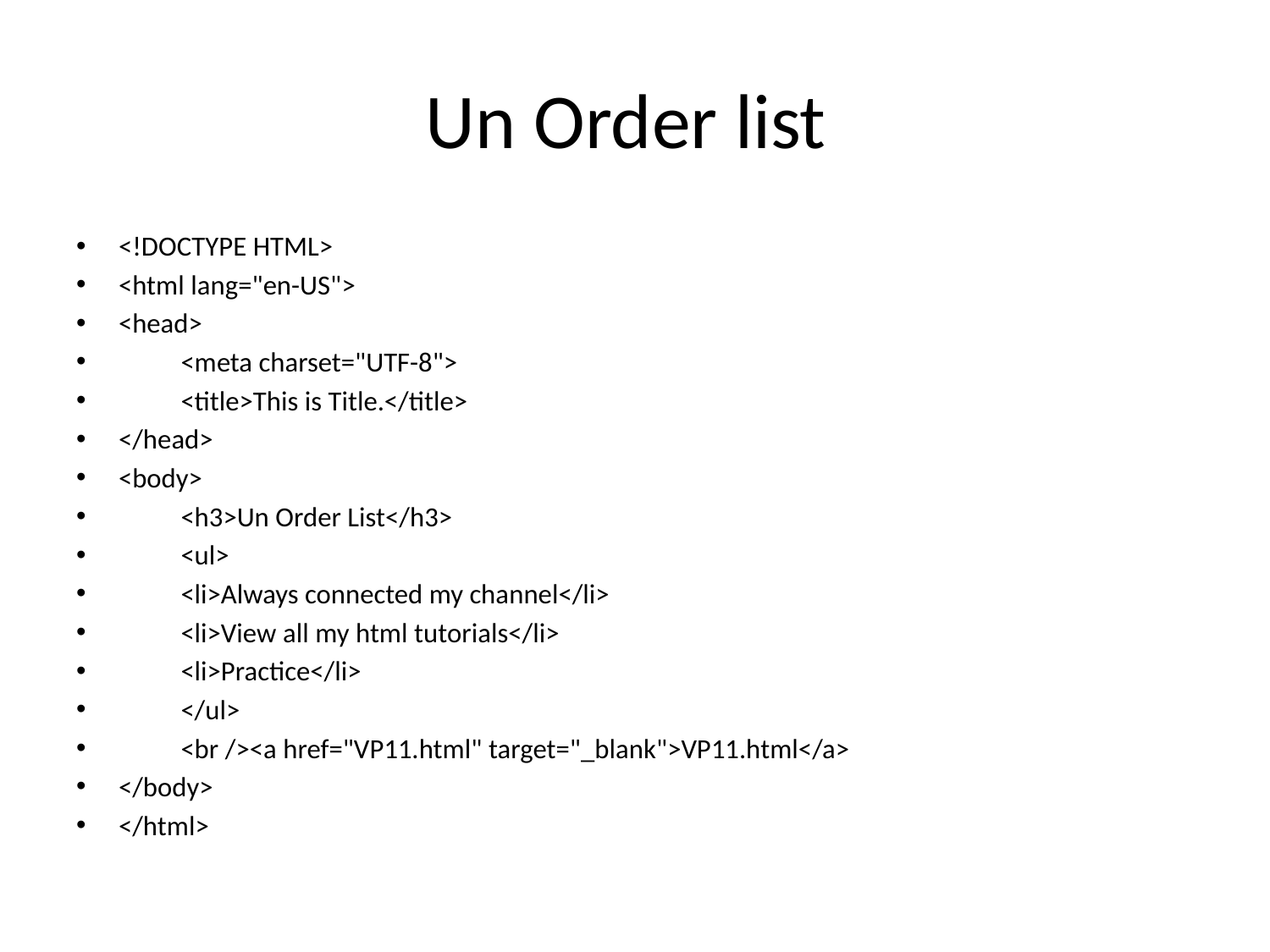

# Un Order list
<!DOCTYPE HTML>
<html lang="en-US">
<head>
	<meta charset="UTF-8">
	<title>This is Title.</title>
</head>
<body>
	<h3>Un Order List</h3>
	<ul>
		<li>Always connected my channel</li>
		<li>View all my html tutorials</li>
		<li>Practice</li>
	</ul>
	<br /><a href="VP11.html" target="_blank">VP11.html</a>
</body>
</html>